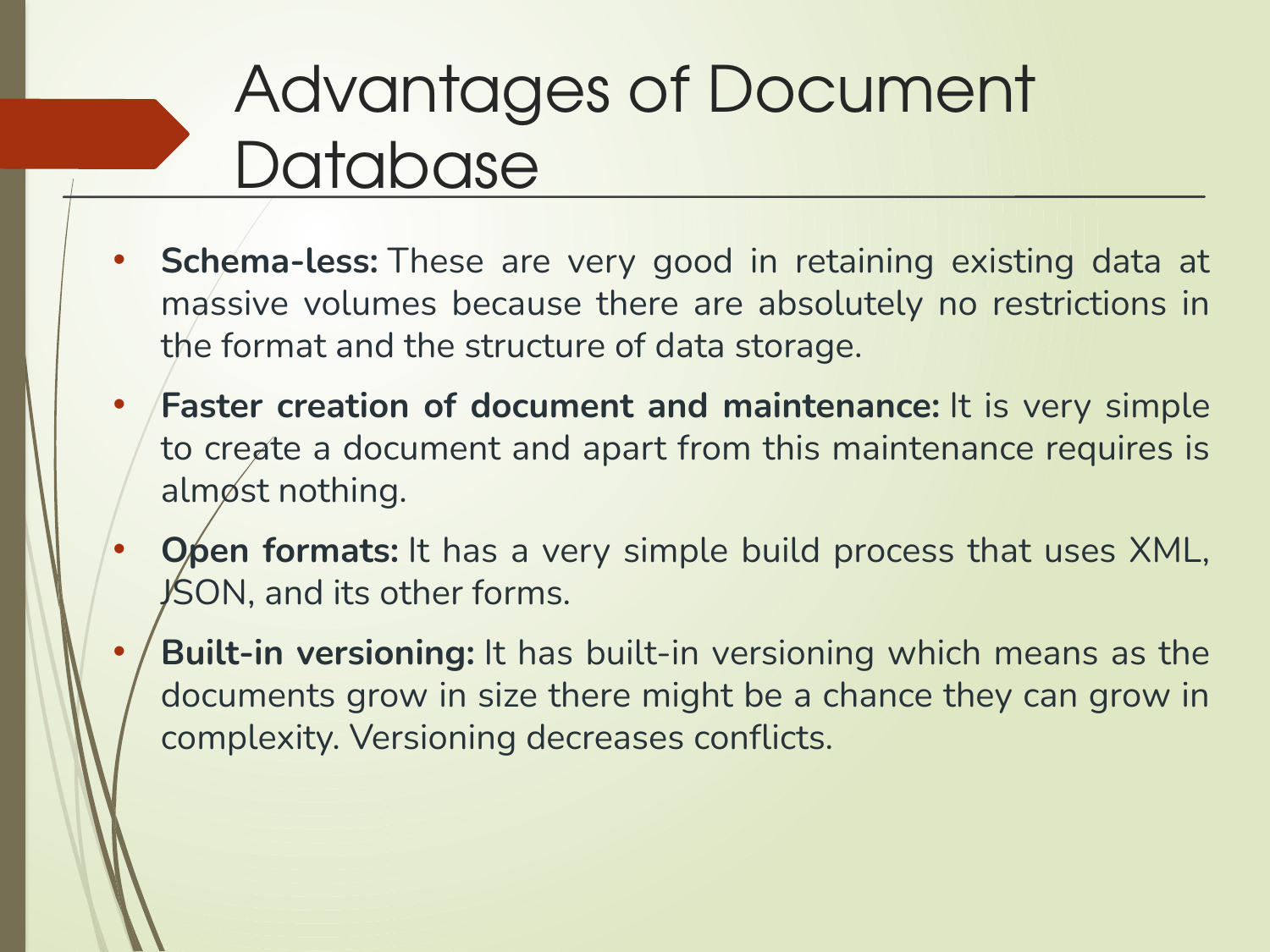

# Advantages of Document Database
Schema-less: These are very good in retaining existing data at massive volumes because there are absolutely no restrictions in the format and the structure of data storage.
Faster creation of document and maintenance: It is very simple to create a document and apart from this maintenance requires is almost nothing.
Open formats: It has a very simple build process that uses XML, JSON, and its other forms.
Built-in versioning: It has built-in versioning which means as the documents grow in size there might be a chance they can grow in complexity. Versioning decreases conflicts.